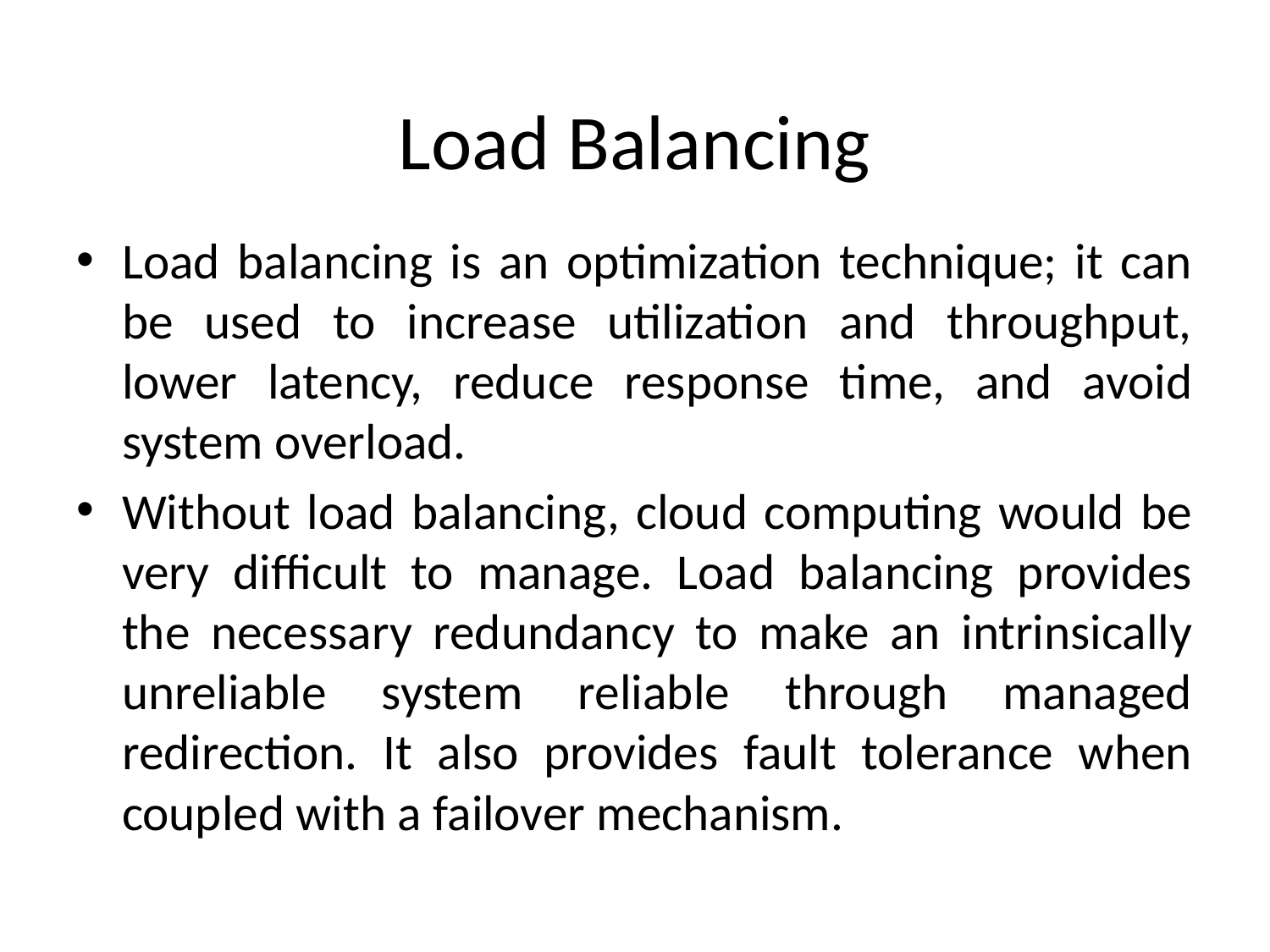

# Load Balancing
Load balancing is an optimization technique; it can be used to increase utilization and throughput, lower latency, reduce response time, and avoid system overload.
Without load balancing, cloud computing would be very difficult to manage. Load balancing provides the necessary redundancy to make an intrinsically unreliable system reliable through managed redirection. It also provides fault tolerance when coupled with a failover mechanism.